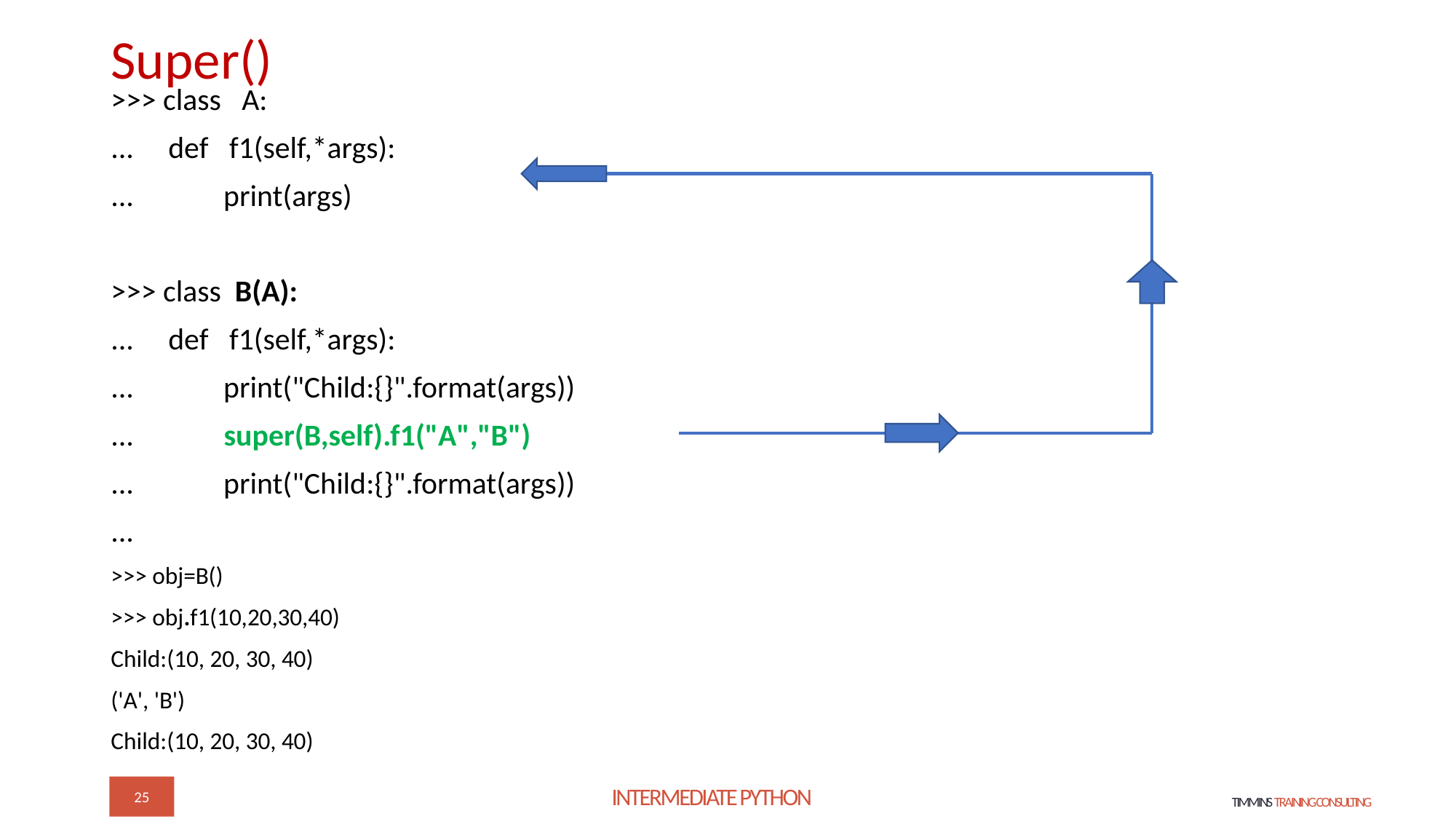

# Super()
>>> class   A:
...     def   f1(self,*args):
...             print(args)

>>> class  B(A):
...     def   f1(self,*args):
...             print("Child:{}".format(args))
...             super(B,self).f1("A","B")
...             print("Child:{}".format(args))
...
>>> obj=B()
>>> obj.f1(10,20,30,40)
Child:(10, 20, 30, 40)
('A', 'B')
Child:(10, 20, 30, 40)